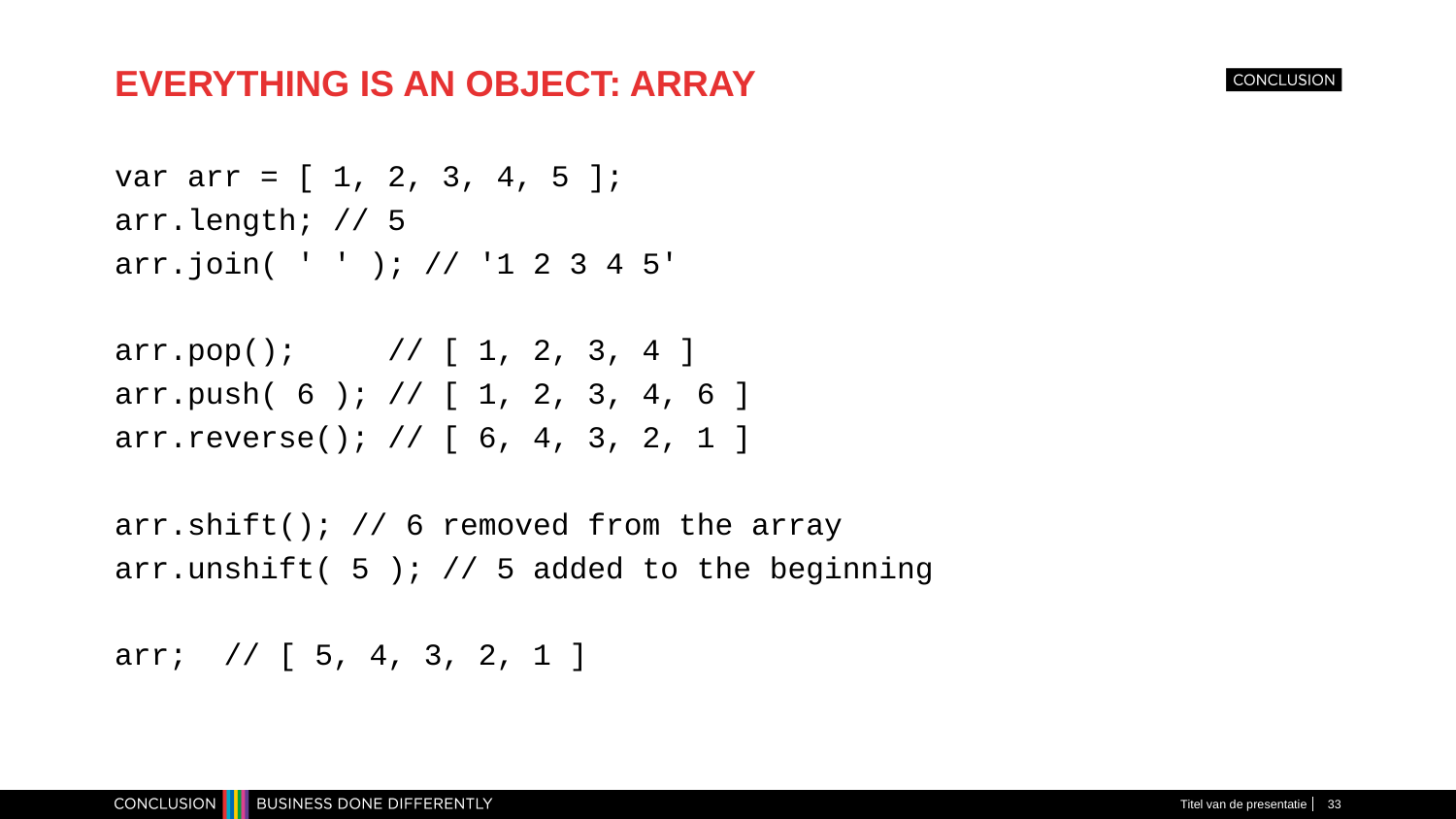

# EVERYTHING IS AN OBJECT: ARRAY
var arr = [ 1, 2, 3, 4, 5 ];
arr.length; // 5
arr.join( ' ' ); // '1 2 3 4 5'

arr.pop();     // [ 1, 2, 3, 4 ]
arr.push( 6 ); // [ 1, 2, 3, 4, 6 ]
arr.reverse(); // [ 6, 4, 3, 2, 1 ]

arr.shift(); // 6 removed from the array
arr.unshift( 5 ); // 5 added to the beginning

arr;  // [ 5, 4, 3, 2, 1 ]

Titel van de presentatie
33